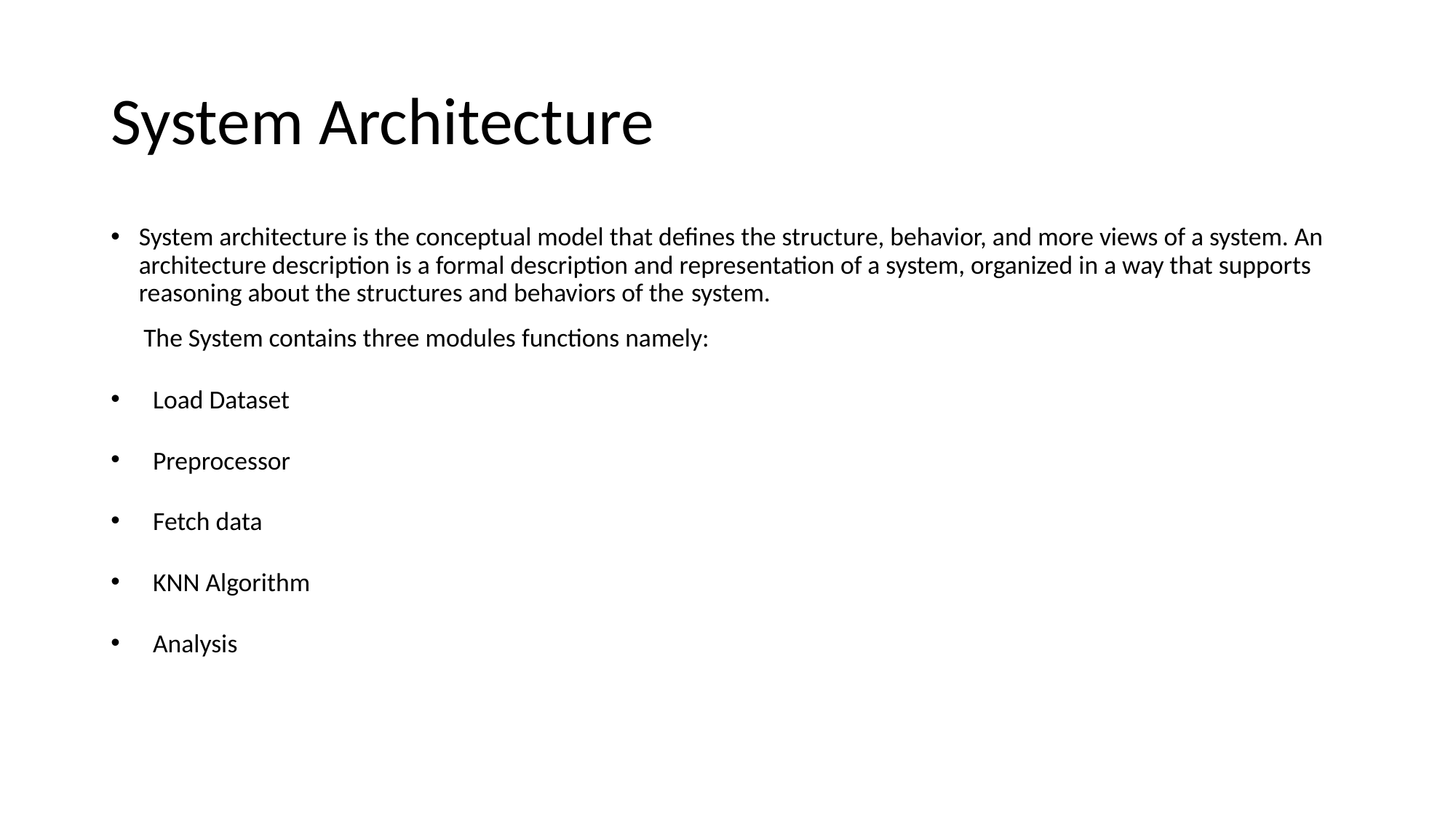

# System Architecture
System architecture is the conceptual model that defines the structure, behavior, and more views of a system. An architecture description is a formal description and representation of a system, organized in a way that supports reasoning about the structures and behaviors of the system.
The System contains three modules functions namely:
Load Dataset
Preprocessor
Fetch data
KNN Algorithm
Analysis